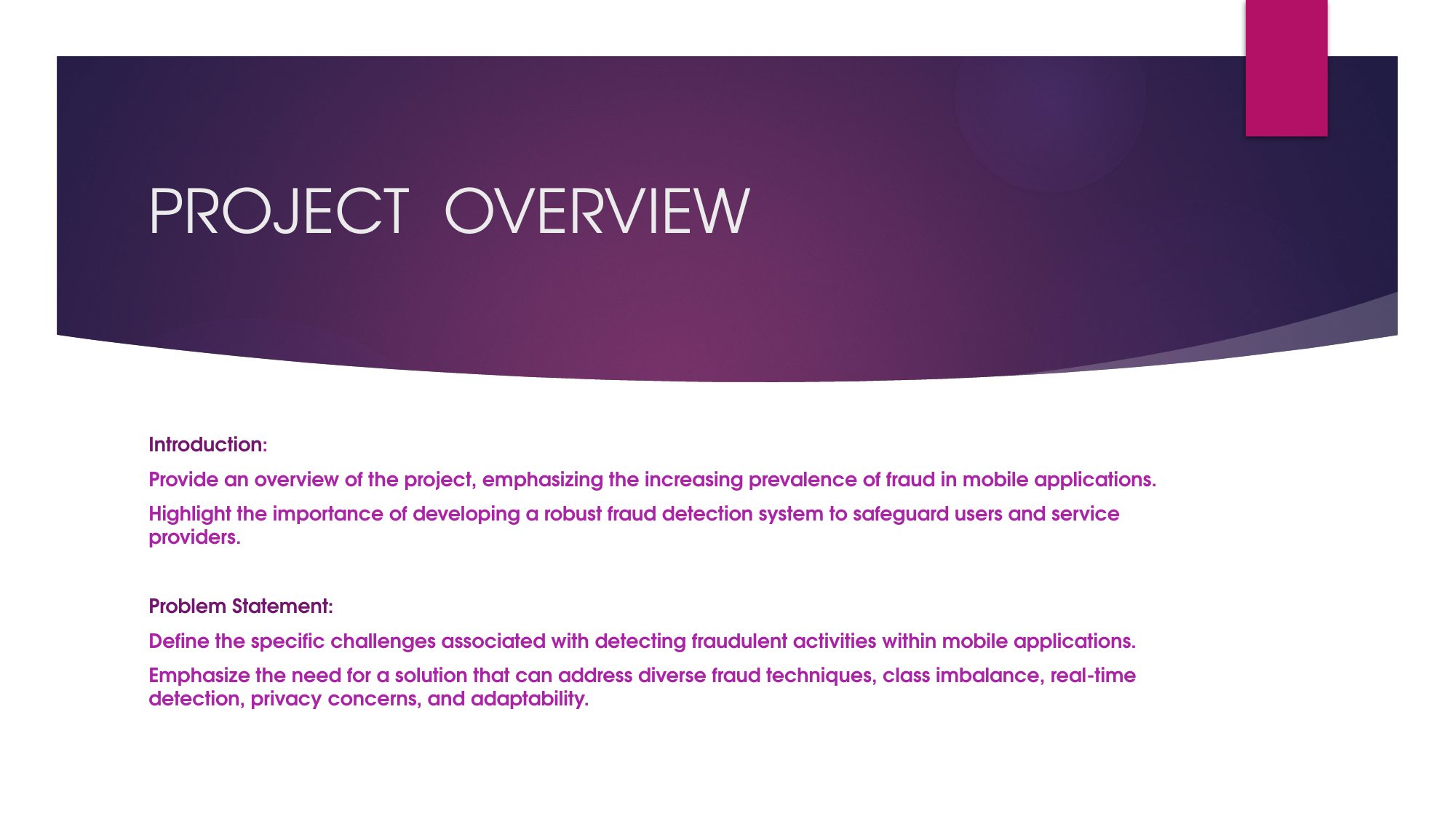

# PROJECT  OVERVIEW
Introduction:
Provide an overview of the project, emphasizing the increasing prevalence of fraud in mobile applications.
Highlight the importance of developing a robust fraud detection system to safeguard users and service providers.

Problem Statement:
Define the specific challenges associated with detecting fraudulent activities within mobile applications.
Emphasize the need for a solution that can address diverse fraud techniques, class imbalance, real-time detection, privacy concerns, and adaptability.